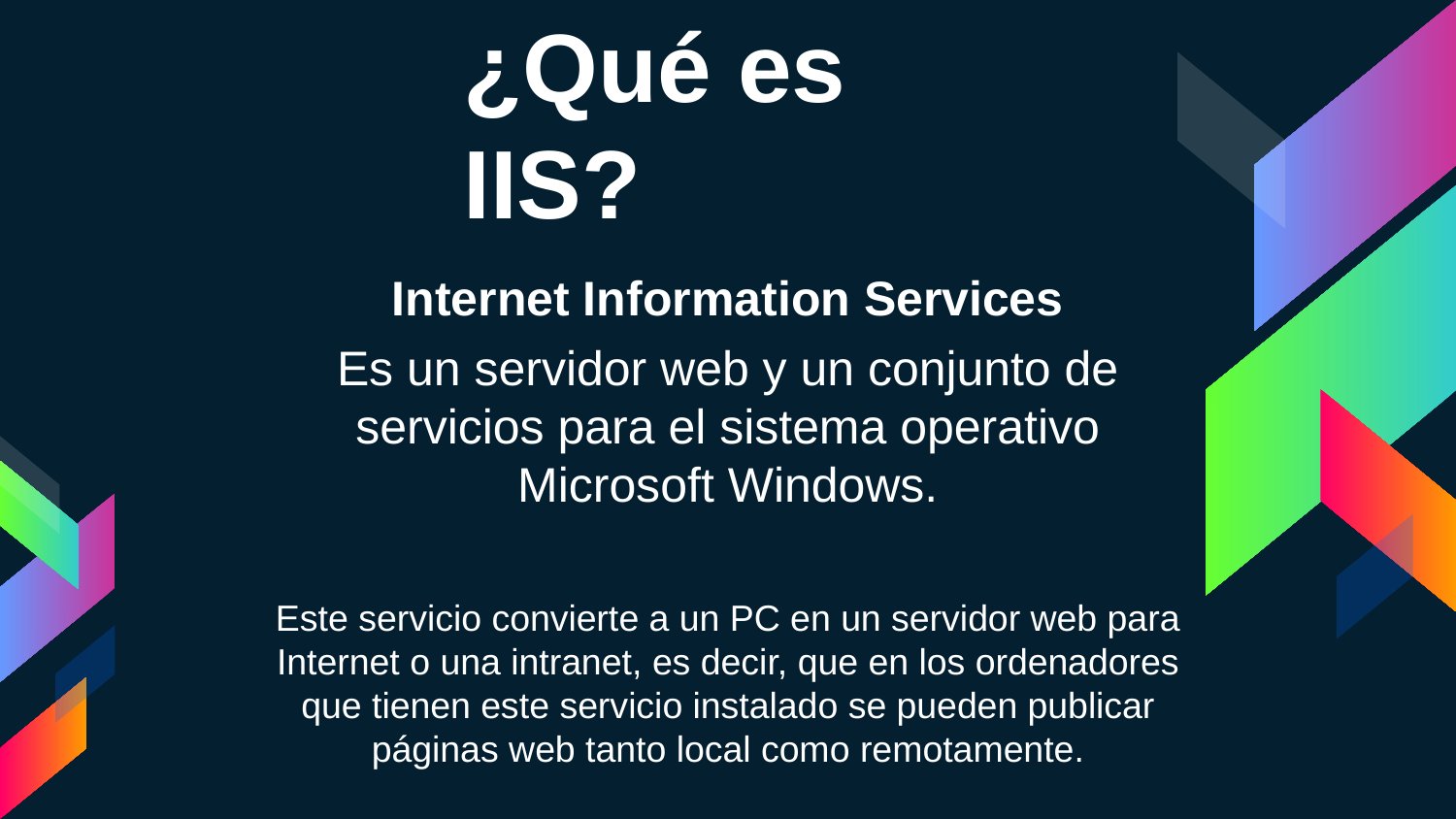

# ¿Qué es IIS?
Internet Information Services
Es un servidor web y un conjunto de servicios para el sistema operativo Microsoft Windows.

Este servicio convierte a un PC en un servidor web para Internet o una intranet, es decir, que en los ordenadores que tienen este servicio instalado se pueden publicar páginas web tanto local como remotamente.